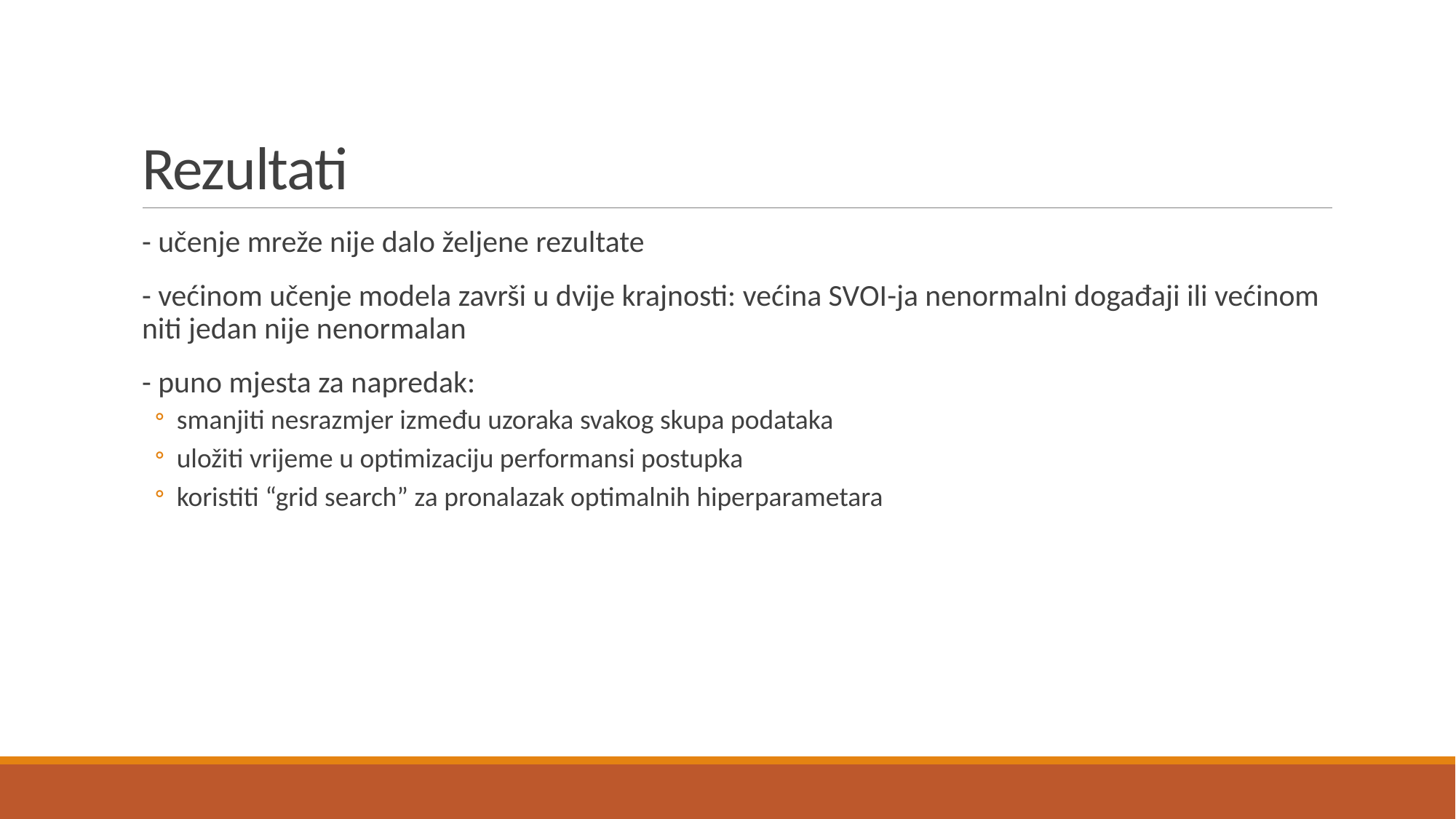

# Rezultati
- učenje mreže nije dalo željene rezultate
- većinom učenje modela završi u dvije krajnosti: većina SVOI-ja nenormalni događaji ili većinom niti jedan nije nenormalan
- puno mjesta za napredak:
smanjiti nesrazmjer između uzoraka svakog skupa podataka
uložiti vrijeme u optimizaciju performansi postupka
koristiti “grid search” za pronalazak optimalnih hiperparametara